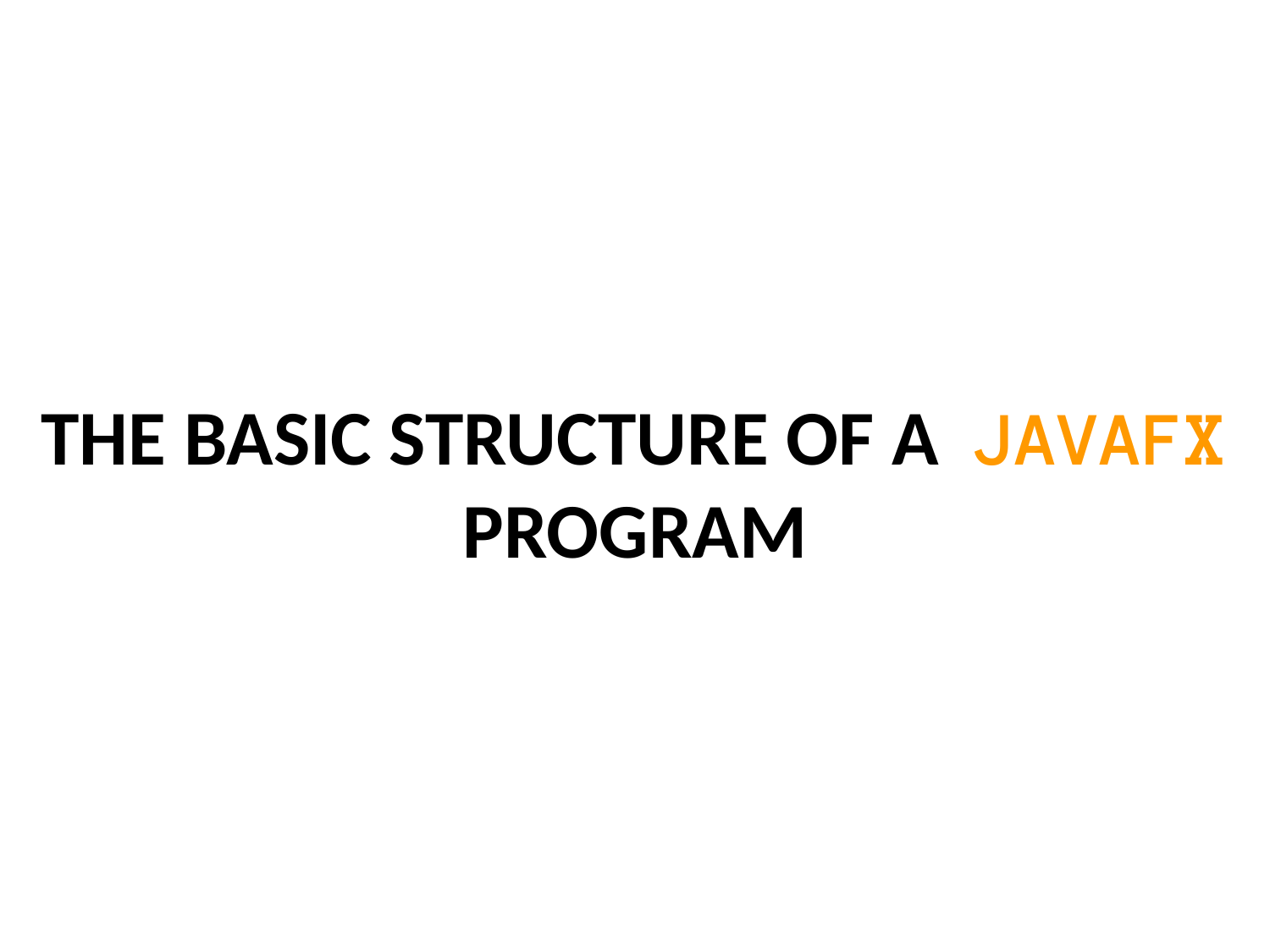

# The Basic Structure of a  JavaFX Program